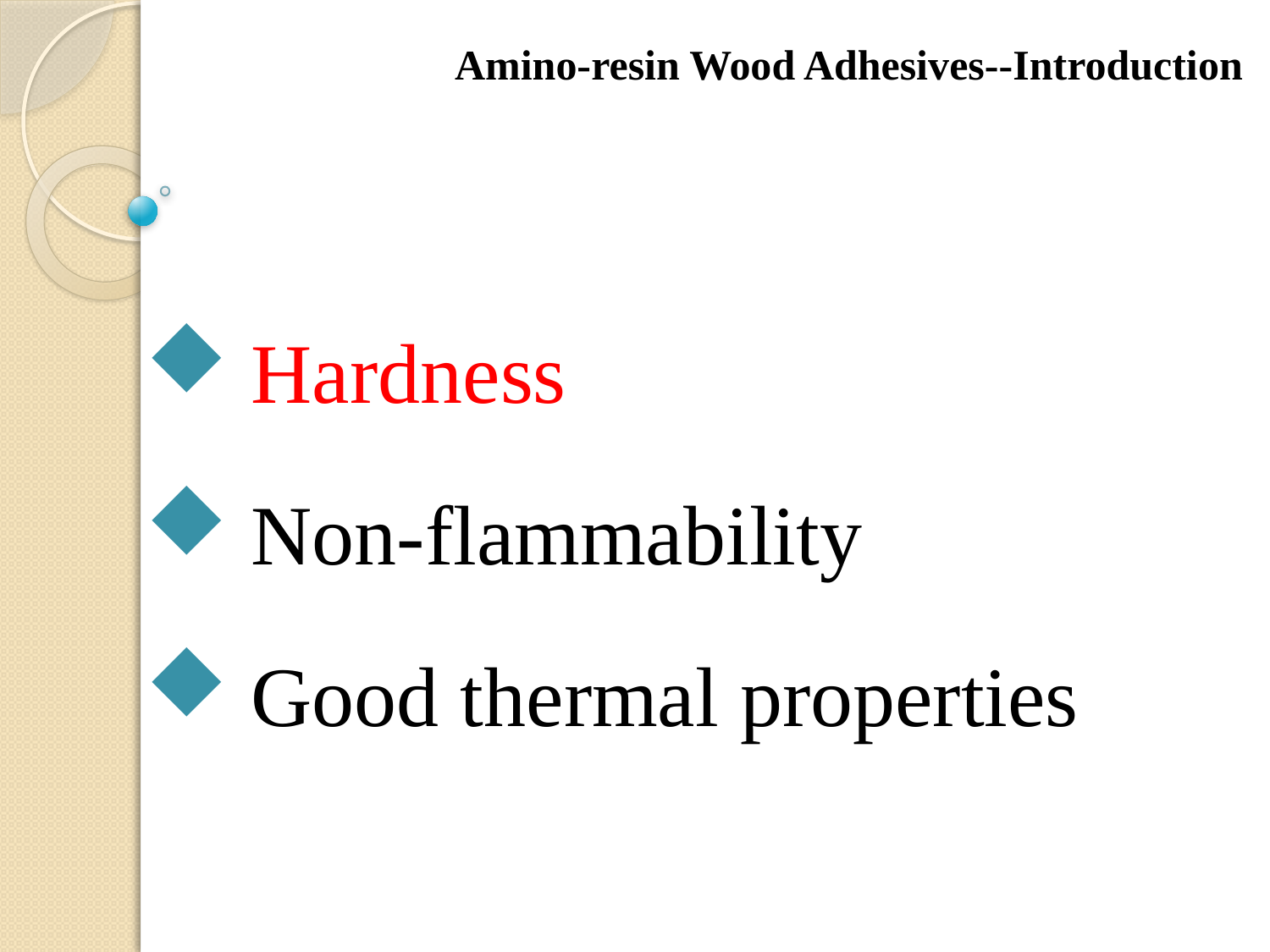

Amino-resin Wood Adhesives--Introduction
 Hardness
 Non-flammability
 Good thermal properties